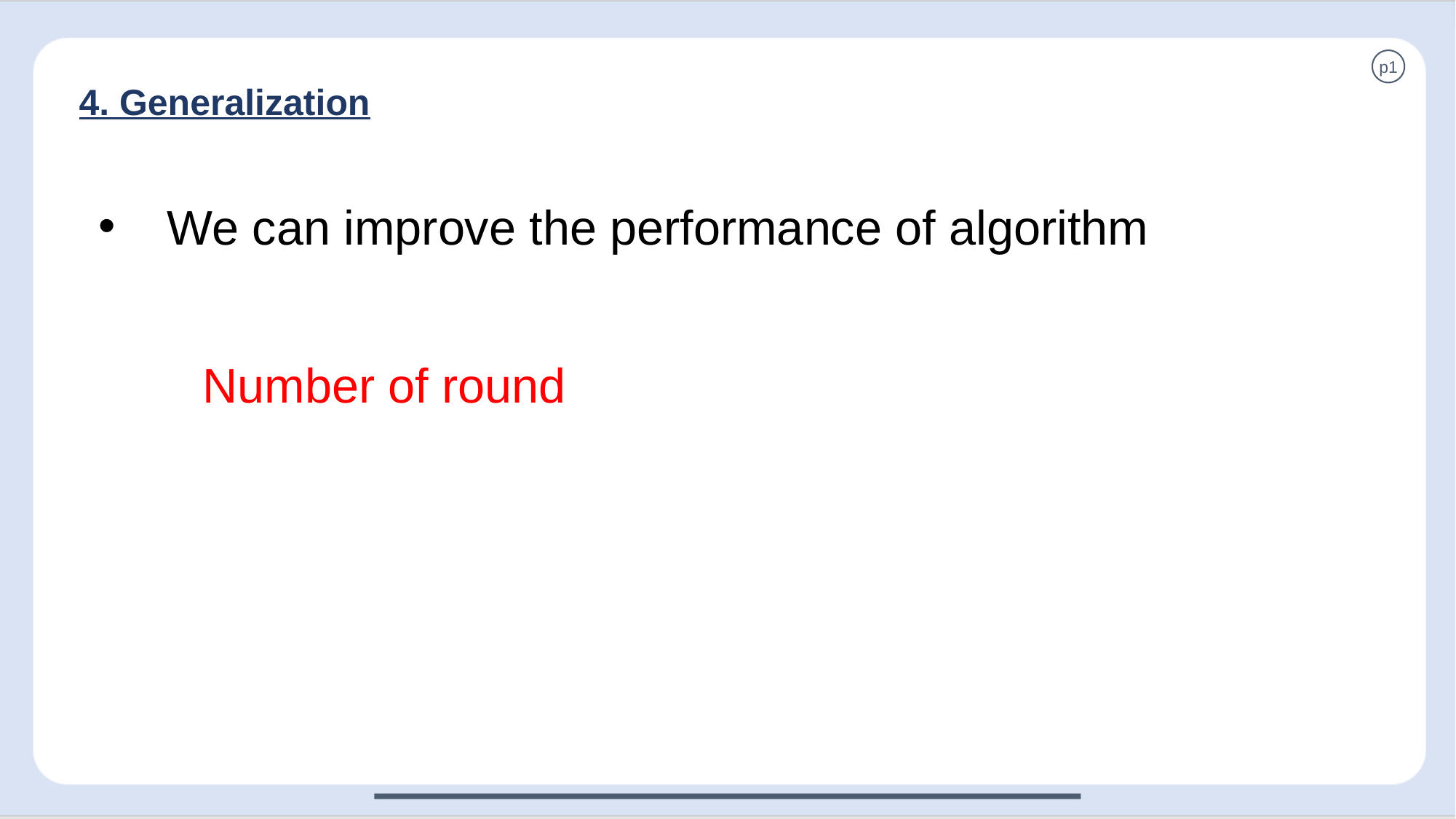

p1
4. Generalization
We can improve the performance of algorithm
Number of round